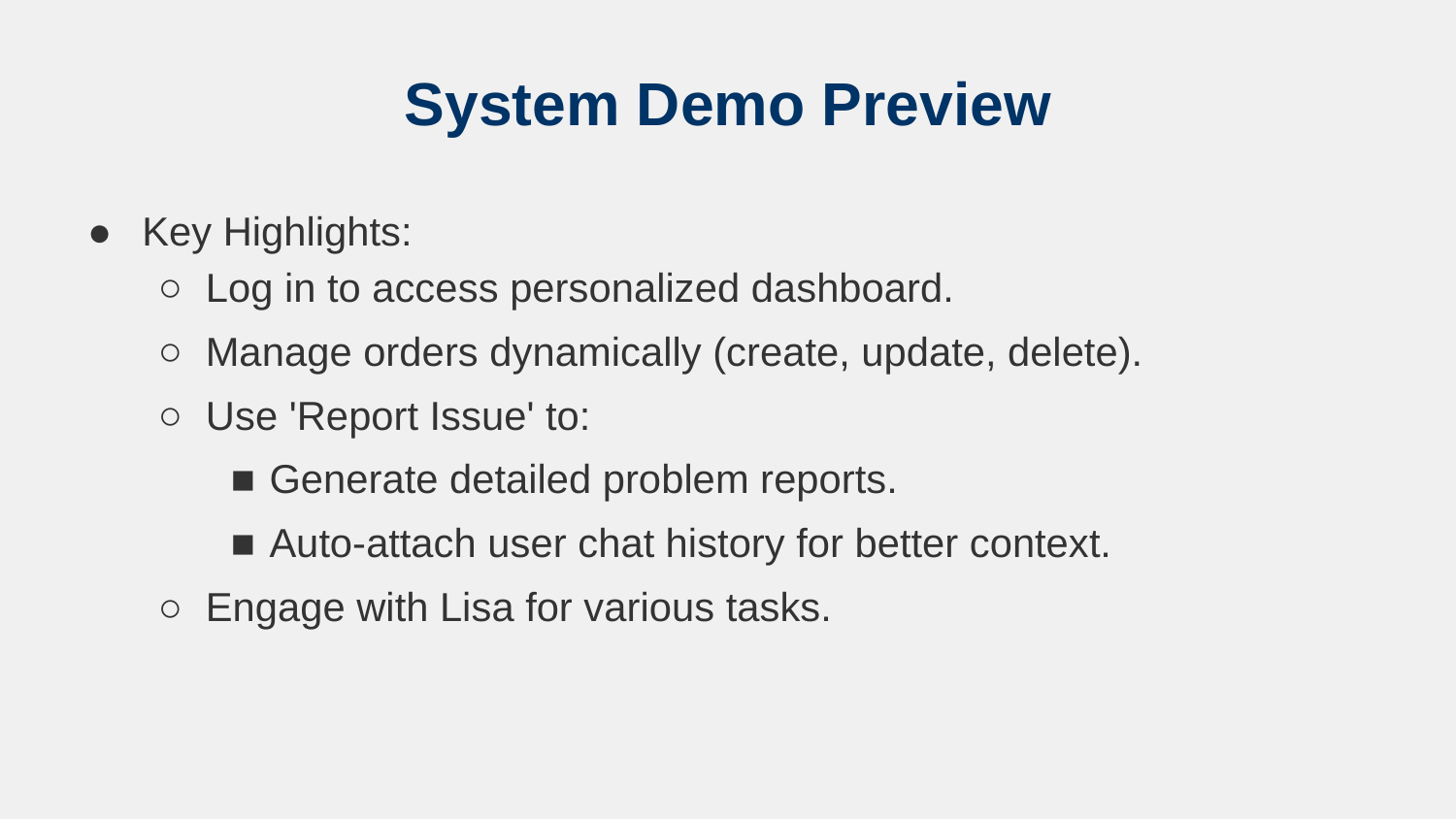

# System Demo Preview
Key Highlights:
Log in to access personalized dashboard.
Manage orders dynamically (create, update, delete).
Use 'Report Issue' to:
Generate detailed problem reports.
Auto-attach user chat history for better context.
Engage with Lisa for various tasks.